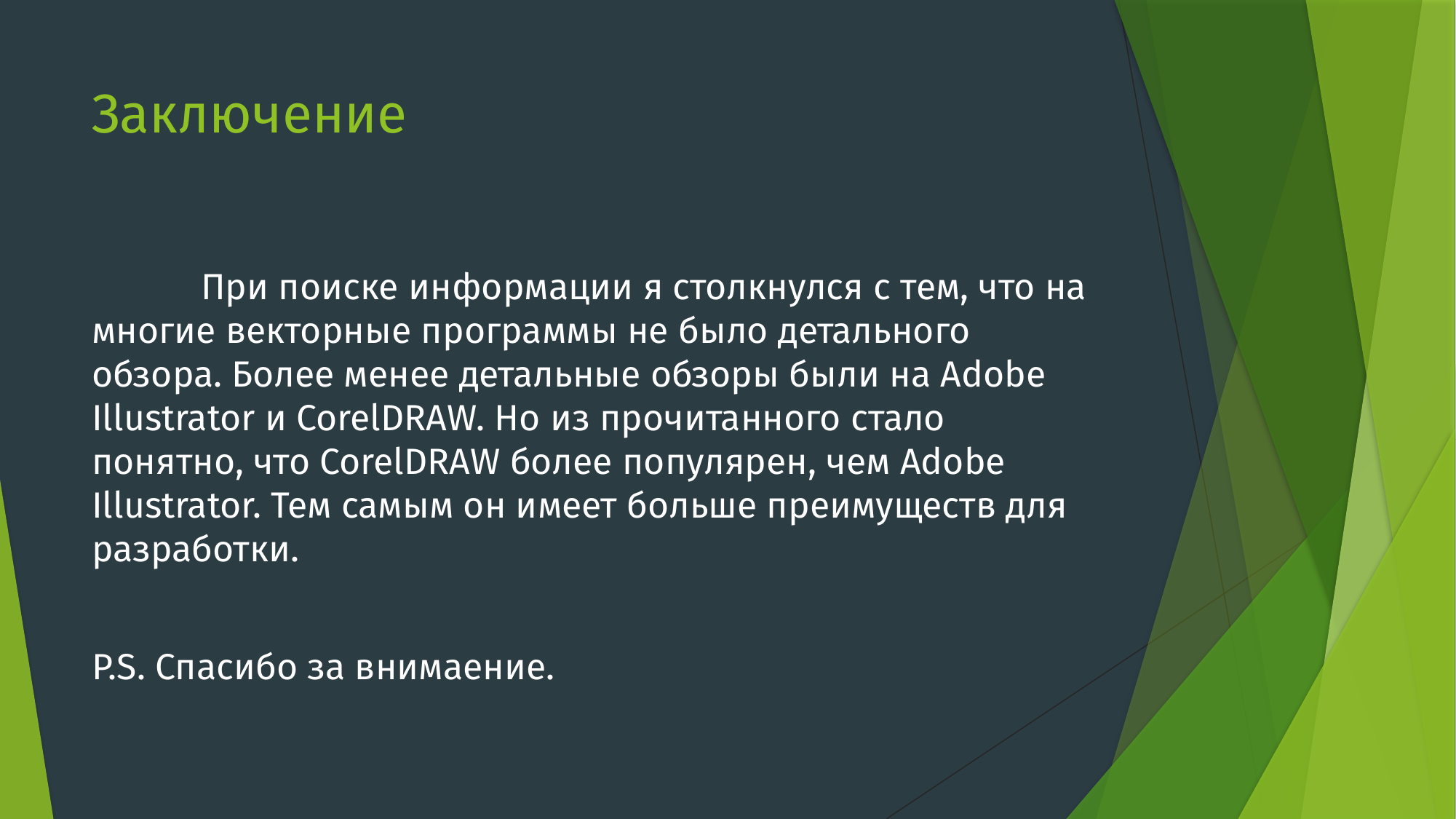

# Заключение
	При поиске информации я столкнулся с тем, что на многие векторные программы не было детального обзора. Более менее детальные обзоры были на Adobe Illustrator и CorelDRAW. Но из прочитанного стало понятно, что CorelDRAW более популярен, чем Adobe Illustrator. Тем самым он имеет больше преимуществ для разработки.

P.S. Спасибо за внимаение.